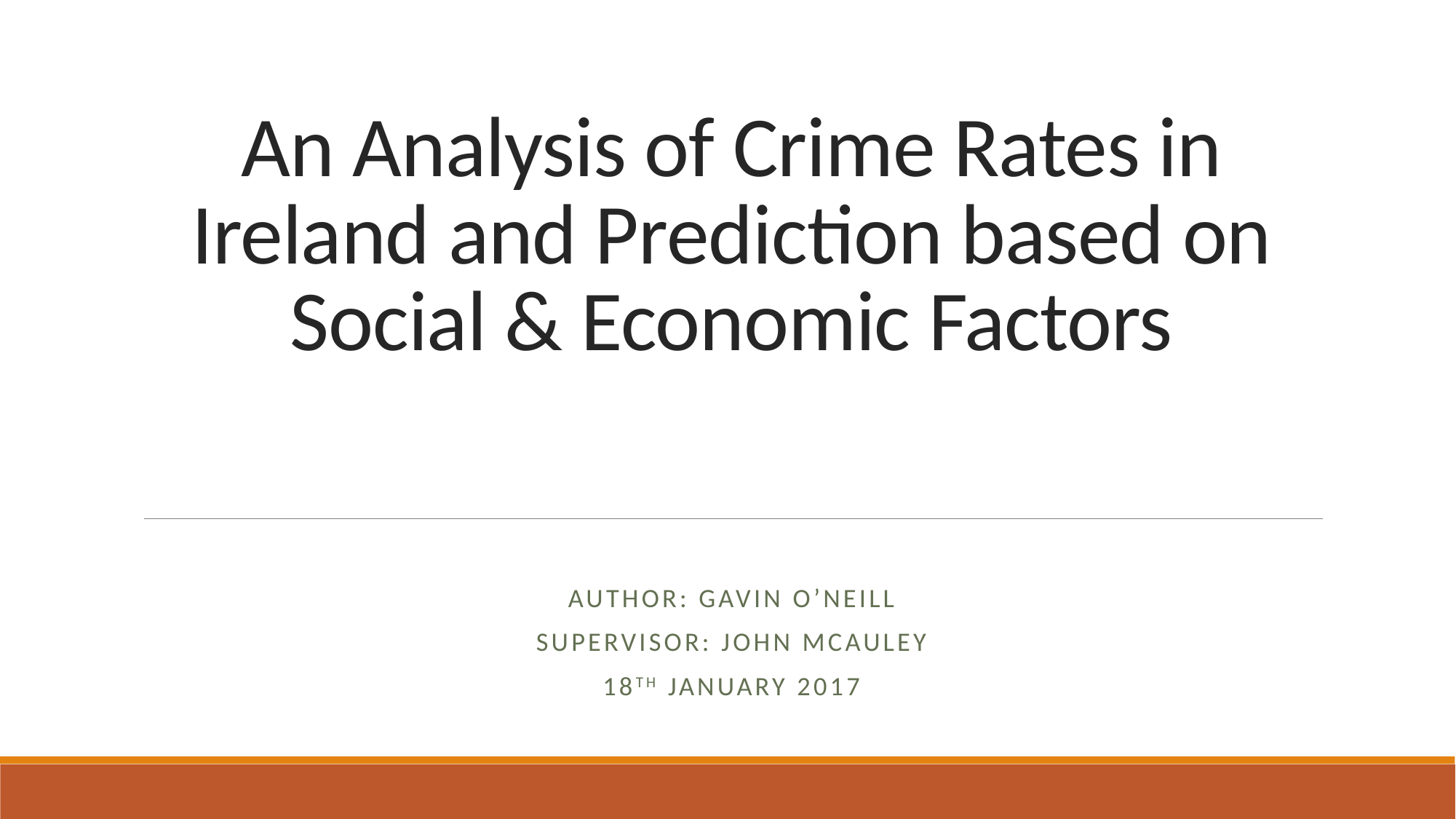

# An Analysis of Crime Rates in Ireland and Prediction based on Social & Economic Factors

Author: Gavin O’Neill
Supervisor: john mcauley
18th January 2017